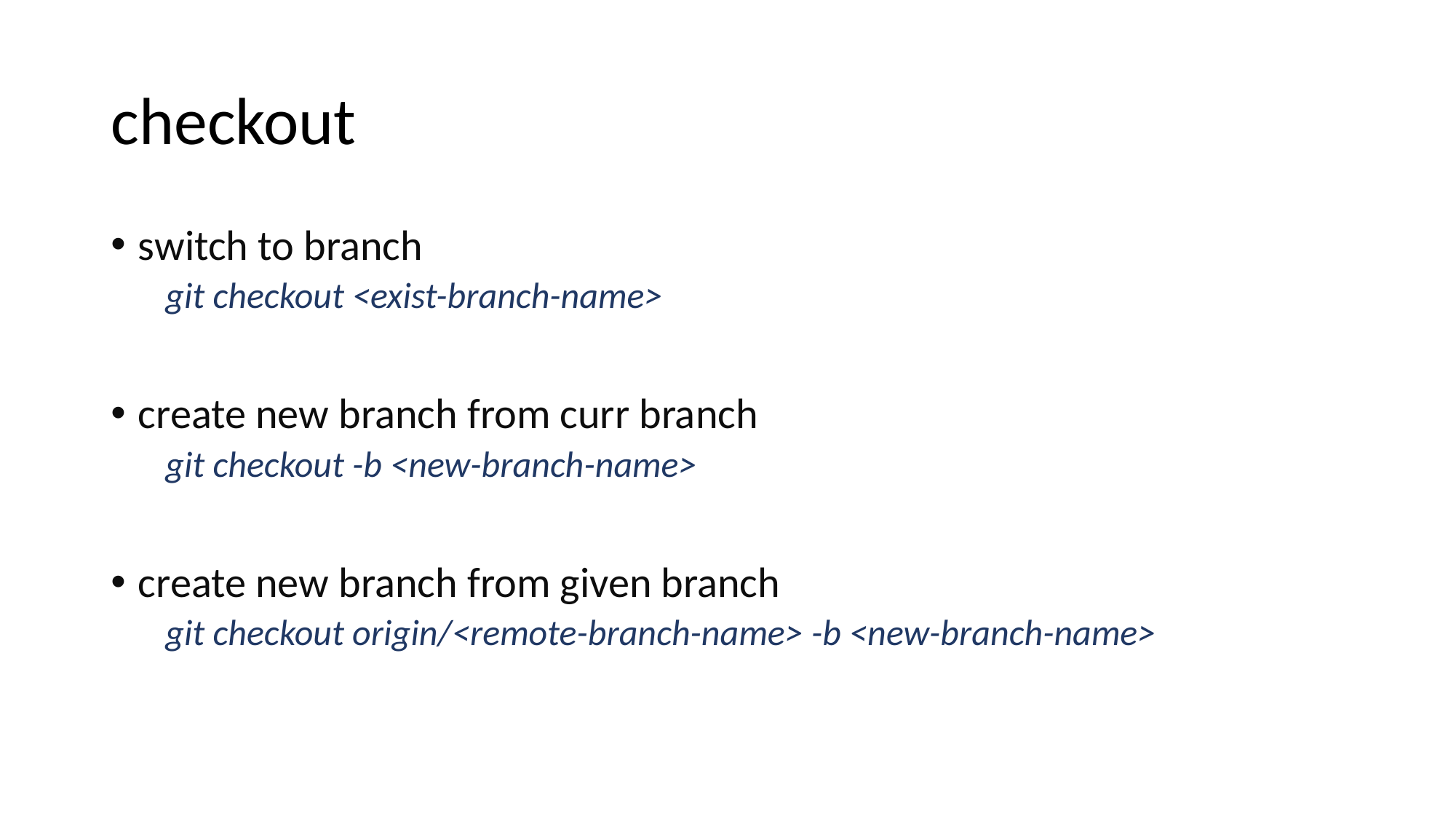

# checkout
switch to branch
git checkout <exist-branch-name>

create new branch from curr branch
git checkout -b <new-branch-name>

create new branch from given branch
git checkout origin/<remote-branch-name> -b <new-branch-name>